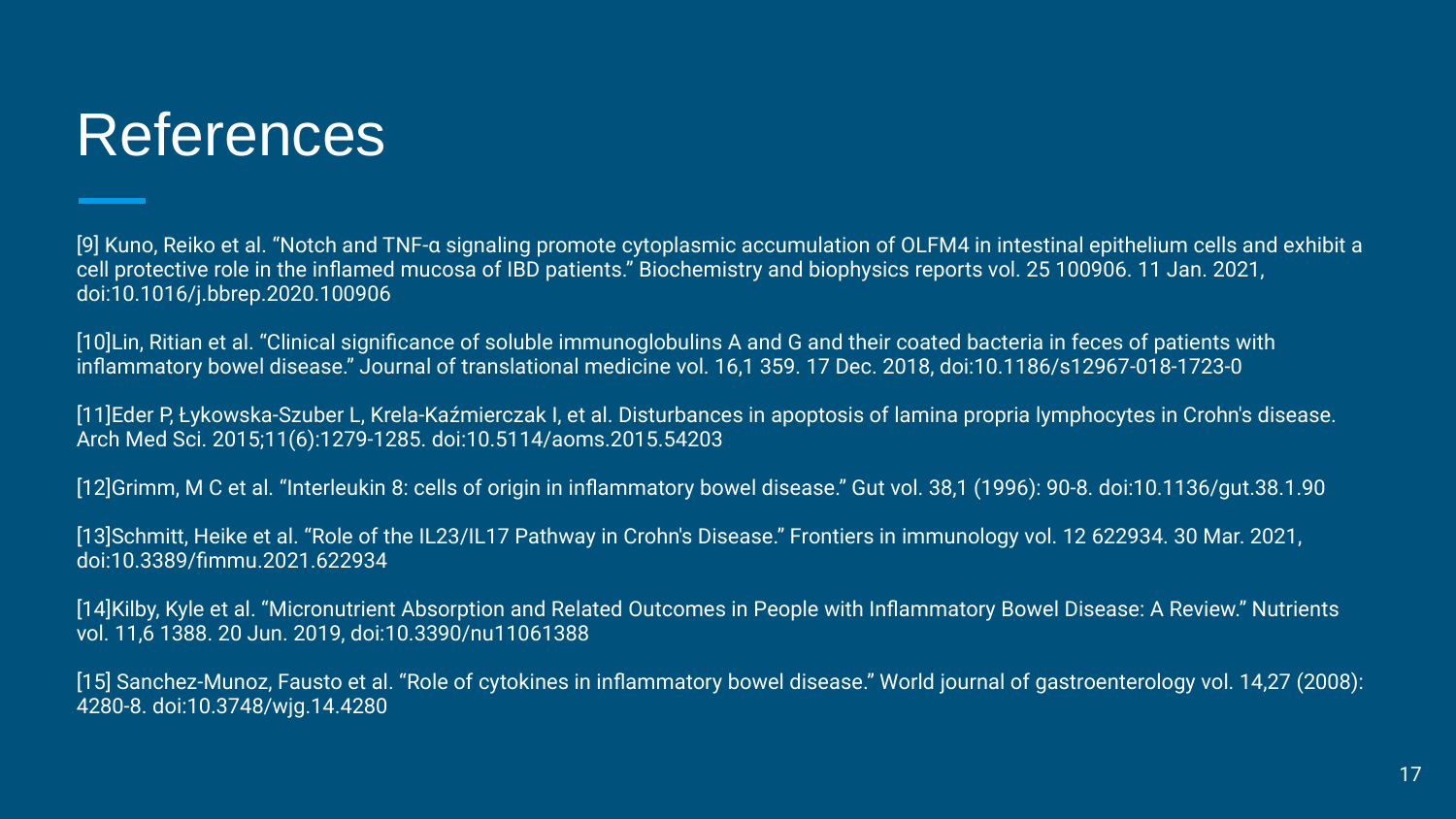

# References
[9] Kuno, Reiko et al. “Notch and TNF-α signaling promote cytoplasmic accumulation of OLFM4 in intestinal epithelium cells and exhibit a cell protective role in the inflamed mucosa of IBD patients.” Biochemistry and biophysics reports vol. 25 100906. 11 Jan. 2021, doi:10.1016/j.bbrep.2020.100906
[10]Lin, Ritian et al. “Clinical significance of soluble immunoglobulins A and G and their coated bacteria in feces of patients with inflammatory bowel disease.” Journal of translational medicine vol. 16,1 359. 17 Dec. 2018, doi:10.1186/s12967-018-1723-0
[11]Eder P, Łykowska-Szuber L, Krela-Kaźmierczak I, et al. Disturbances in apoptosis of lamina propria lymphocytes in Crohn's disease. Arch Med Sci. 2015;11(6):1279-1285. doi:10.5114/aoms.2015.54203
[12]Grimm, M C et al. “Interleukin 8: cells of origin in inflammatory bowel disease.” Gut vol. 38,1 (1996): 90-8. doi:10.1136/gut.38.1.90
[13]Schmitt, Heike et al. “Role of the IL23/IL17 Pathway in Crohn's Disease.” Frontiers in immunology vol. 12 622934. 30 Mar. 2021, doi:10.3389/fimmu.2021.622934
[14]Kilby, Kyle et al. “Micronutrient Absorption and Related Outcomes in People with Inflammatory Bowel Disease: A Review.” Nutrients vol. 11,6 1388. 20 Jun. 2019, doi:10.3390/nu11061388
[15] Sanchez-Munoz, Fausto et al. “Role of cytokines in inflammatory bowel disease.” World journal of gastroenterology vol. 14,27 (2008): 4280-8. doi:10.3748/wjg.14.4280
17